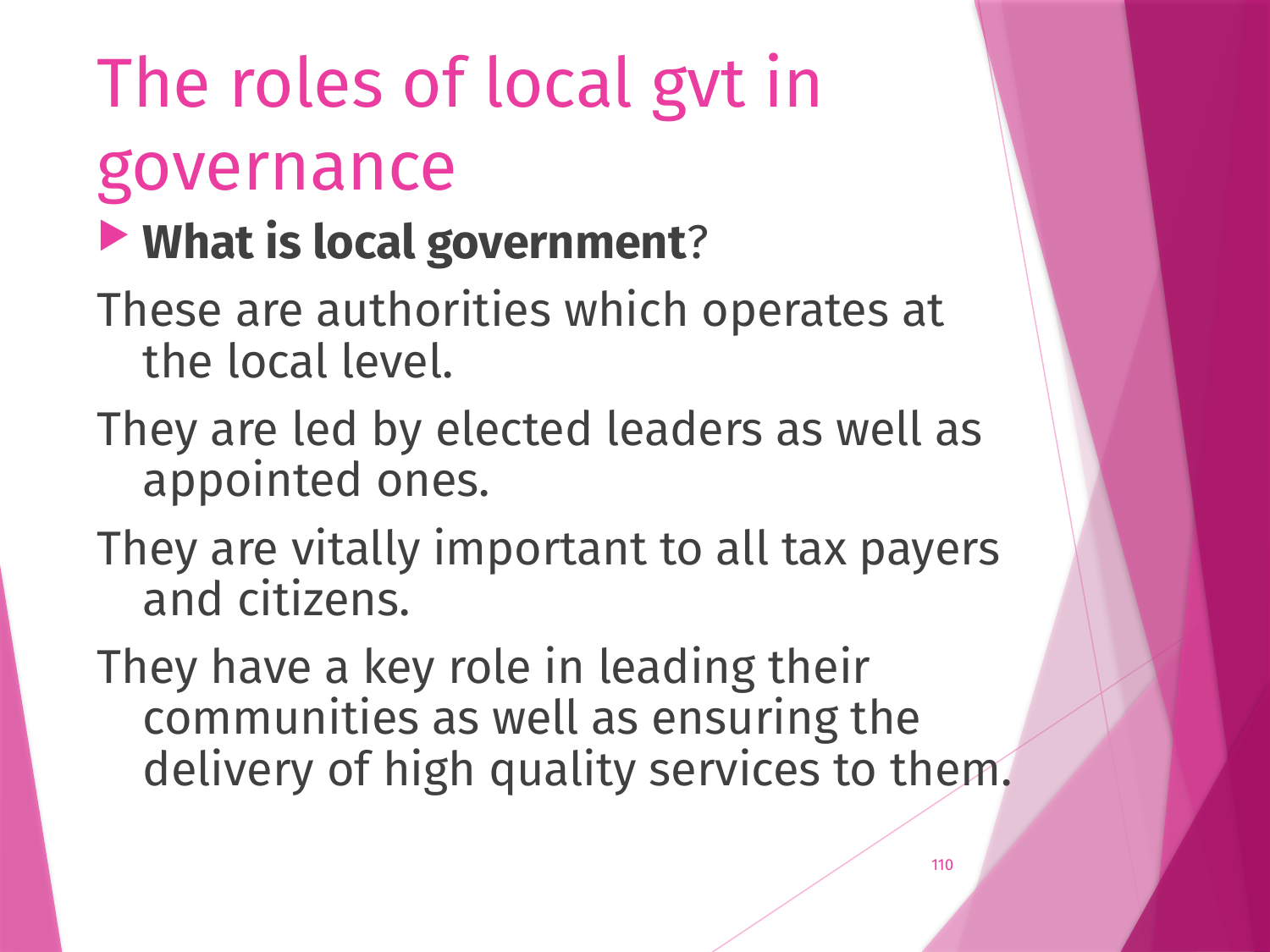

# The roles of local gvt in governance
What is local government?
These are authorities which operates at the local level.
They are led by elected leaders as well as appointed ones.
They are vitally important to all tax payers and citizens.
They have a key role in leading their communities as well as ensuring the delivery of high quality services to them.
110